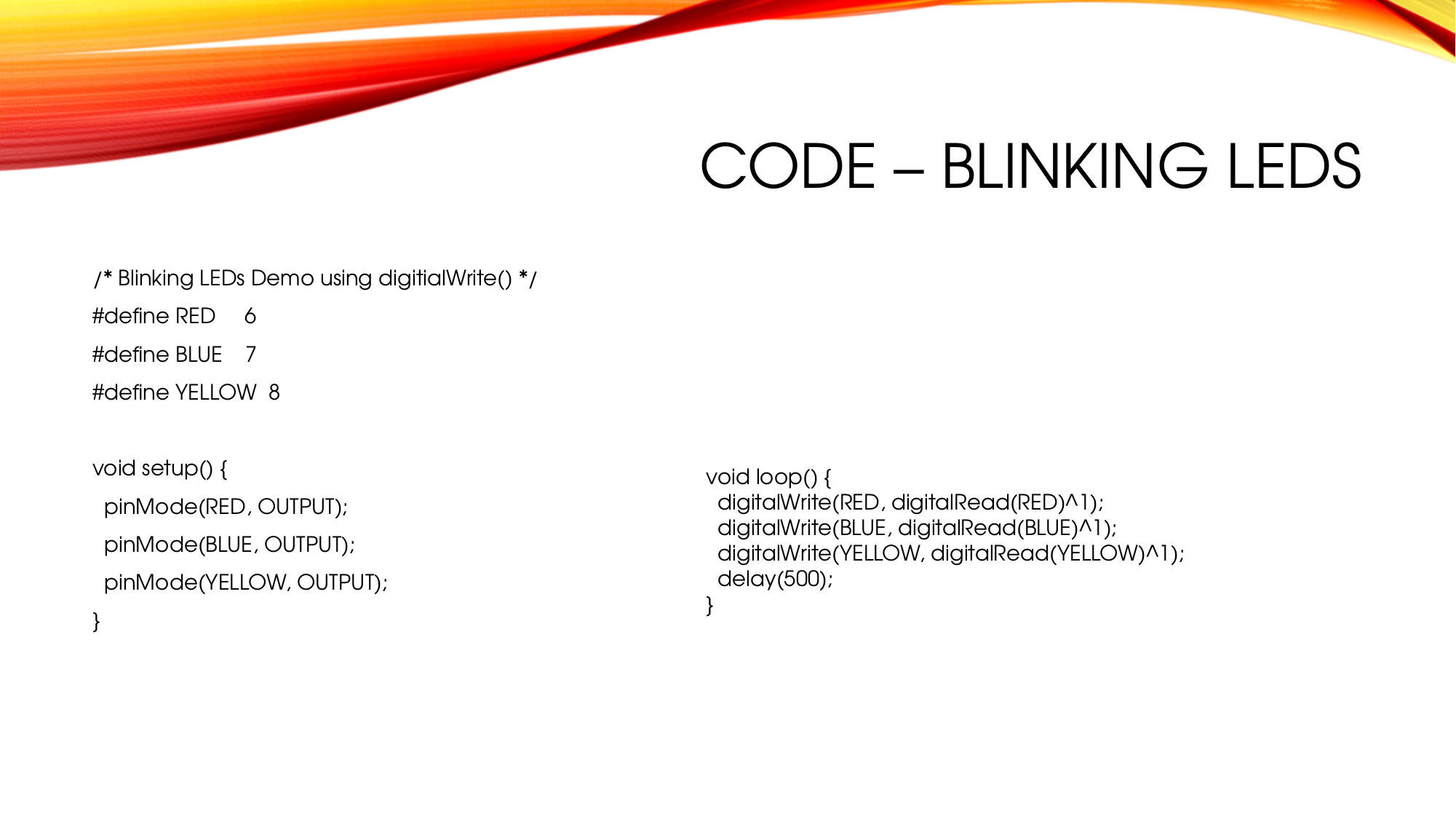

# Code – Blinking LEDs
/* Blinking LEDs Demo using digitialWrite() */
#define RED     6
#define BLUE    7
#define YELLOW  8

void setup() {
  pinMode(RED, OUTPUT);
  pinMode(BLUE, OUTPUT);
  pinMode(YELLOW, OUTPUT);
}
void loop() {
  digitalWrite(RED, digitalRead(RED)^1);
  digitalWrite(BLUE, digitalRead(BLUE)^1);
  digitalWrite(YELLOW, digitalRead(YELLOW)^1);
  delay(500);
}